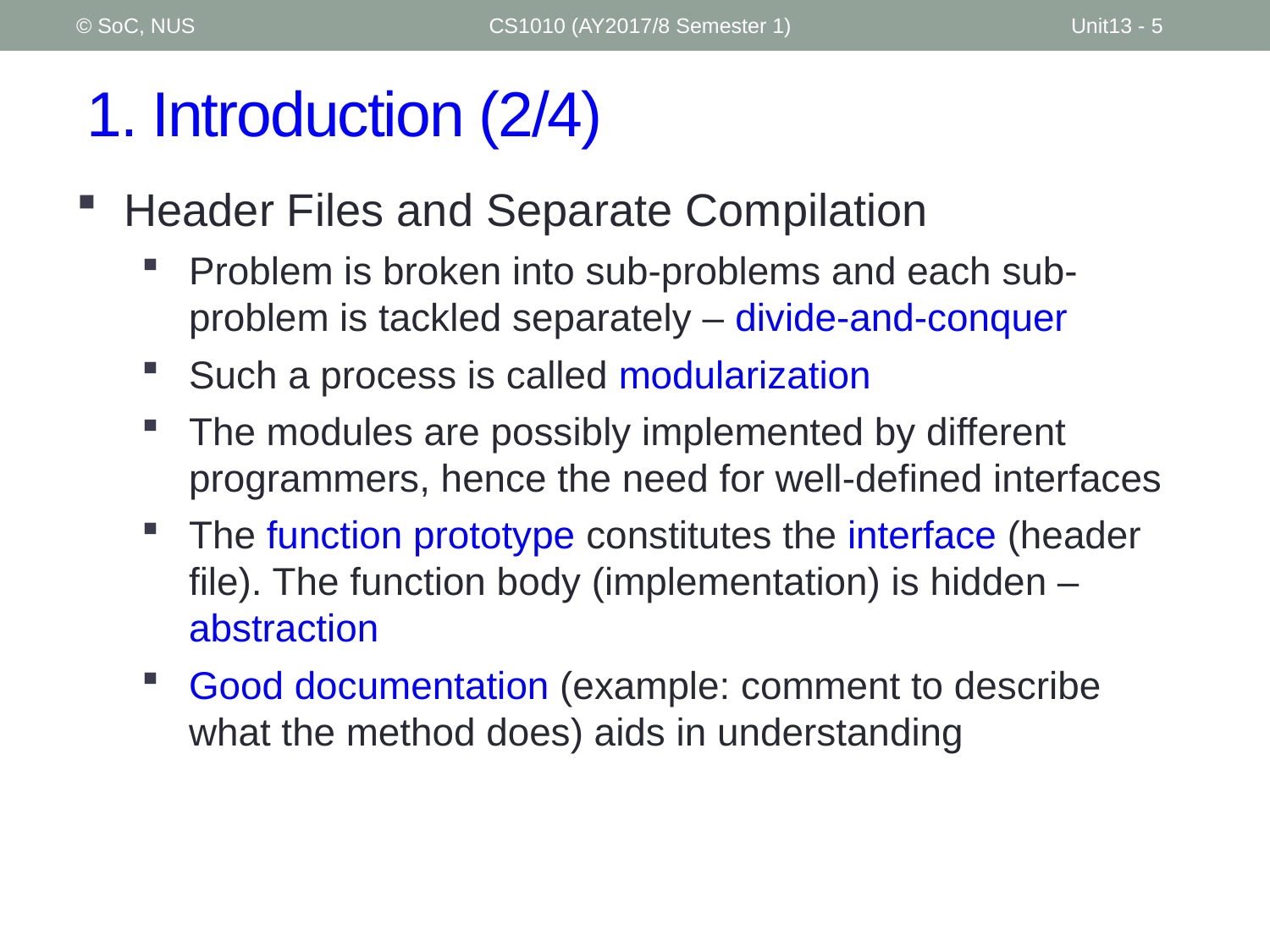

© SoC, NUS
CS1010 (AY2017/8 Semester 1)
Unit13 - 5
# 1. Introduction (2/4)
Header Files and Separate Compilation
Problem is broken into sub-problems and each sub-problem is tackled separately – divide-and-conquer
Such a process is called modularization
The modules are possibly implemented by different programmers, hence the need for well-defined interfaces
The function prototype constitutes the interface (header file). The function body (implementation) is hidden – abstraction
Good documentation (example: comment to describe what the method does) aids in understanding